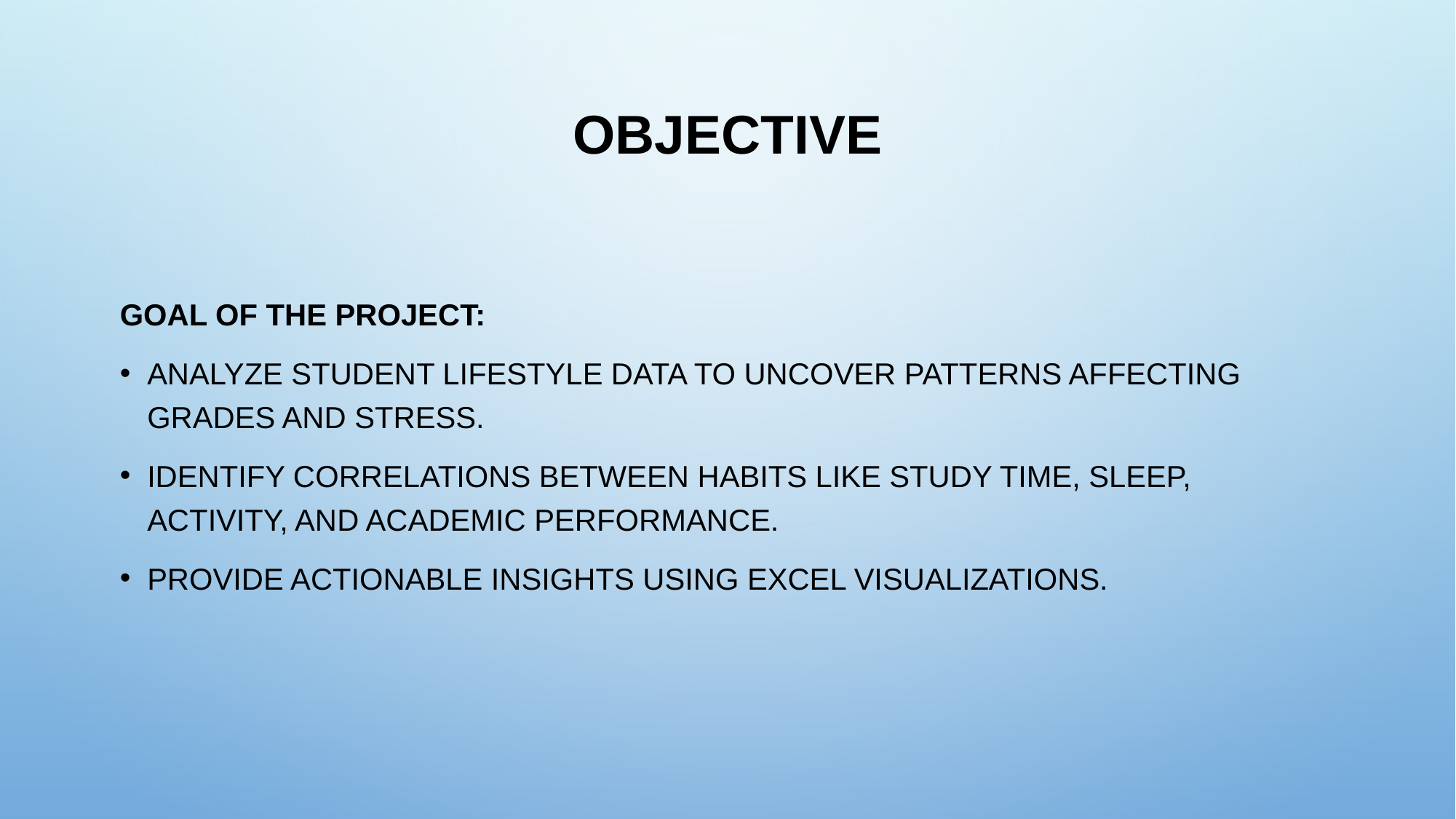

# Objective
Goal of the Project:
Analyze student lifestyle data to uncover patterns affecting grades and stress.
Identify correlations between habits like study time, sleep, activity, and academic performance.
Provide actionable insights using Excel visualizations.